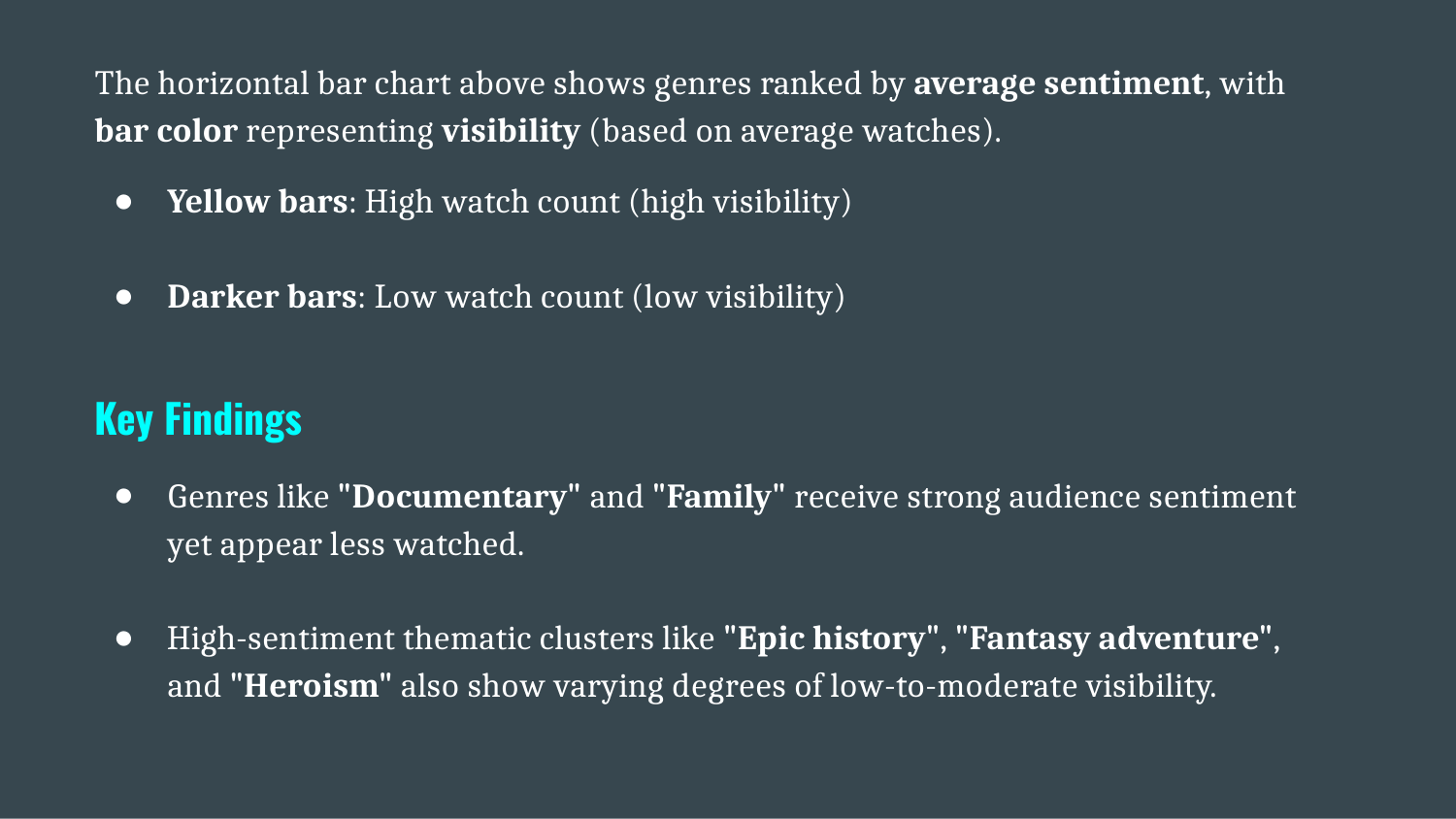

The horizontal bar chart above shows genres ranked by average sentiment, with bar color representing visibility (based on average watches).
Yellow bars: High watch count (high visibility)
Darker bars: Low watch count (low visibility)
Key Findings
Genres like "Documentary" and "Family" receive strong audience sentiment yet appear less watched.
High-sentiment thematic clusters like "Epic history", "Fantasy adventure", and "Heroism" also show varying degrees of low-to-moderate visibility.